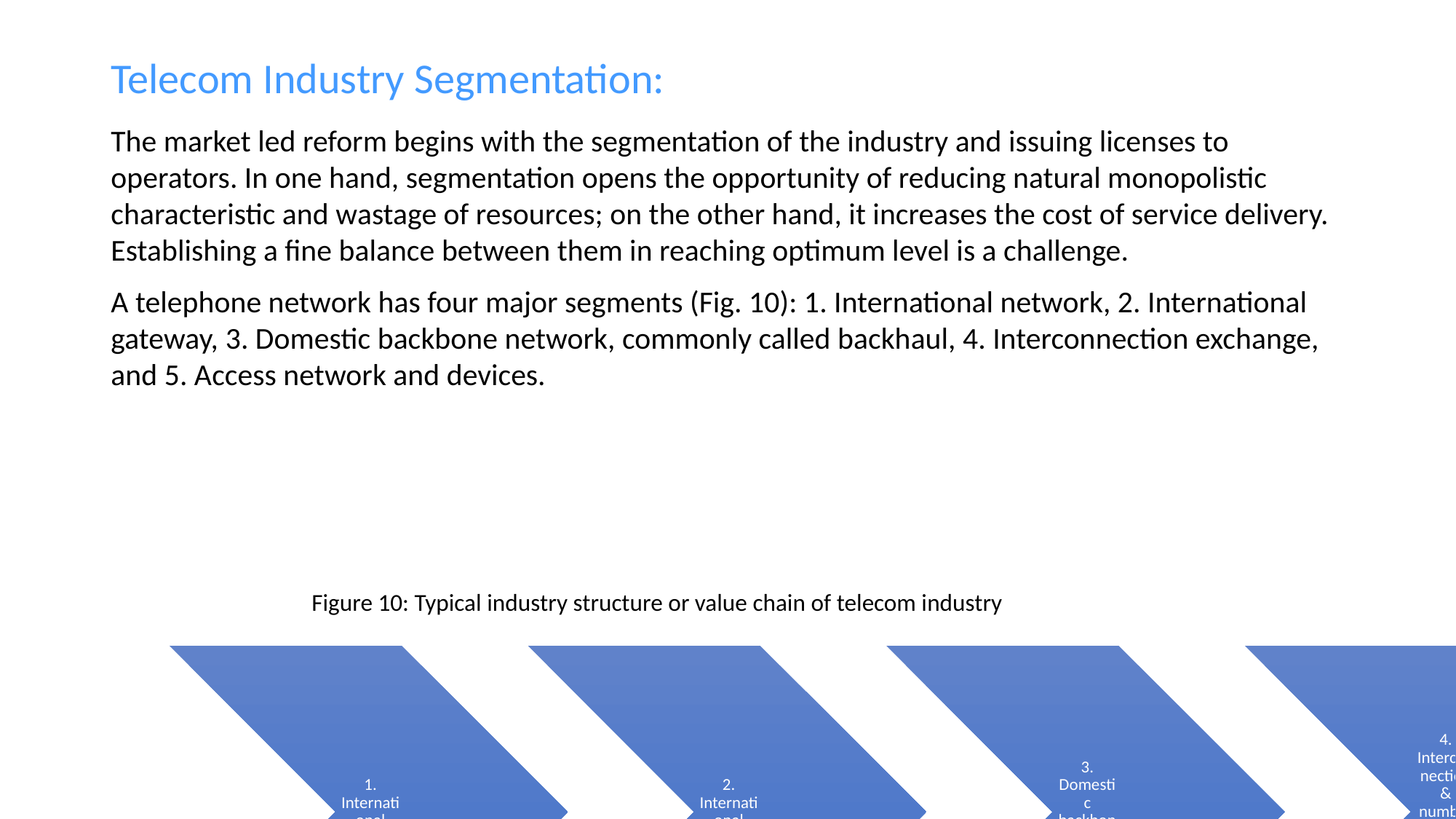

# Telecom Industry Segmentation:
The market led reform begins with the segmentation of the industry and issuing licenses to operators. In one hand, segmentation opens the opportunity of reducing natural monopolistic characteristic and wastage of resources; on the other hand, it increases the cost of service delivery. Establishing a fine balance between them in reaching optimum level is a challenge.
A telephone network has four major segments (Fig. 10): 1. International network, 2. International gateway, 3. Domestic backbone network, commonly called backhaul, 4. Interconnection exchange, and 5. Access network and devices.
1. International network
2. International gateway
3. Domestic backbone network
4. Interconnection & number portability exchange
5. Access network and devices
Figure 10: Typical industry structure or value chain of telecom industry